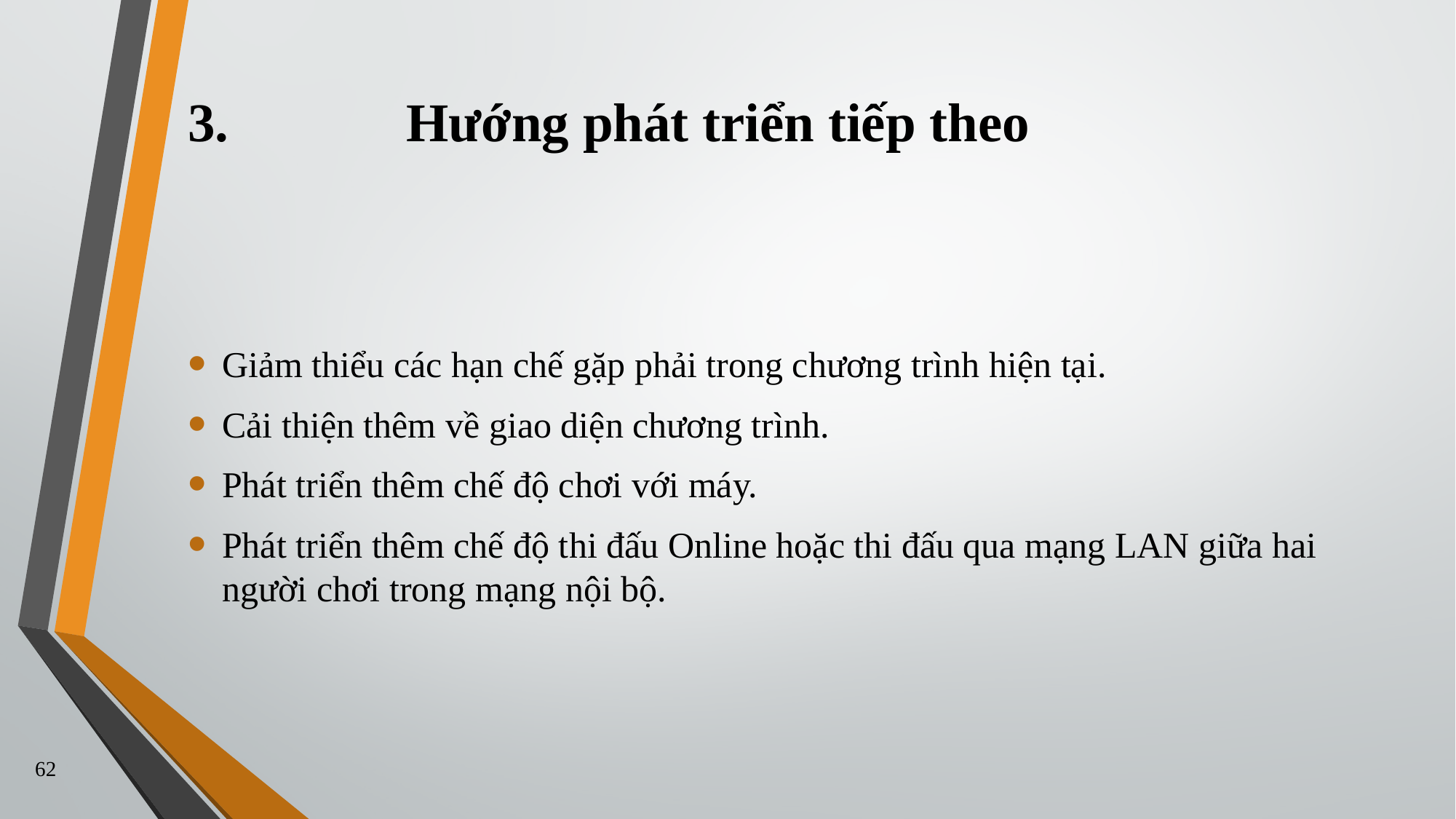

# 3.		Hướng phát triển tiếp theo
Giảm thiểu các hạn chế gặp phải trong chương trình hiện tại.
Cải thiện thêm về giao diện chương trình.
Phát triển thêm chế độ chơi với máy.
Phát triển thêm chế độ thi đấu Online hoặc thi đấu qua mạng LAN giữa hai người chơi trong mạng nội bộ.

62